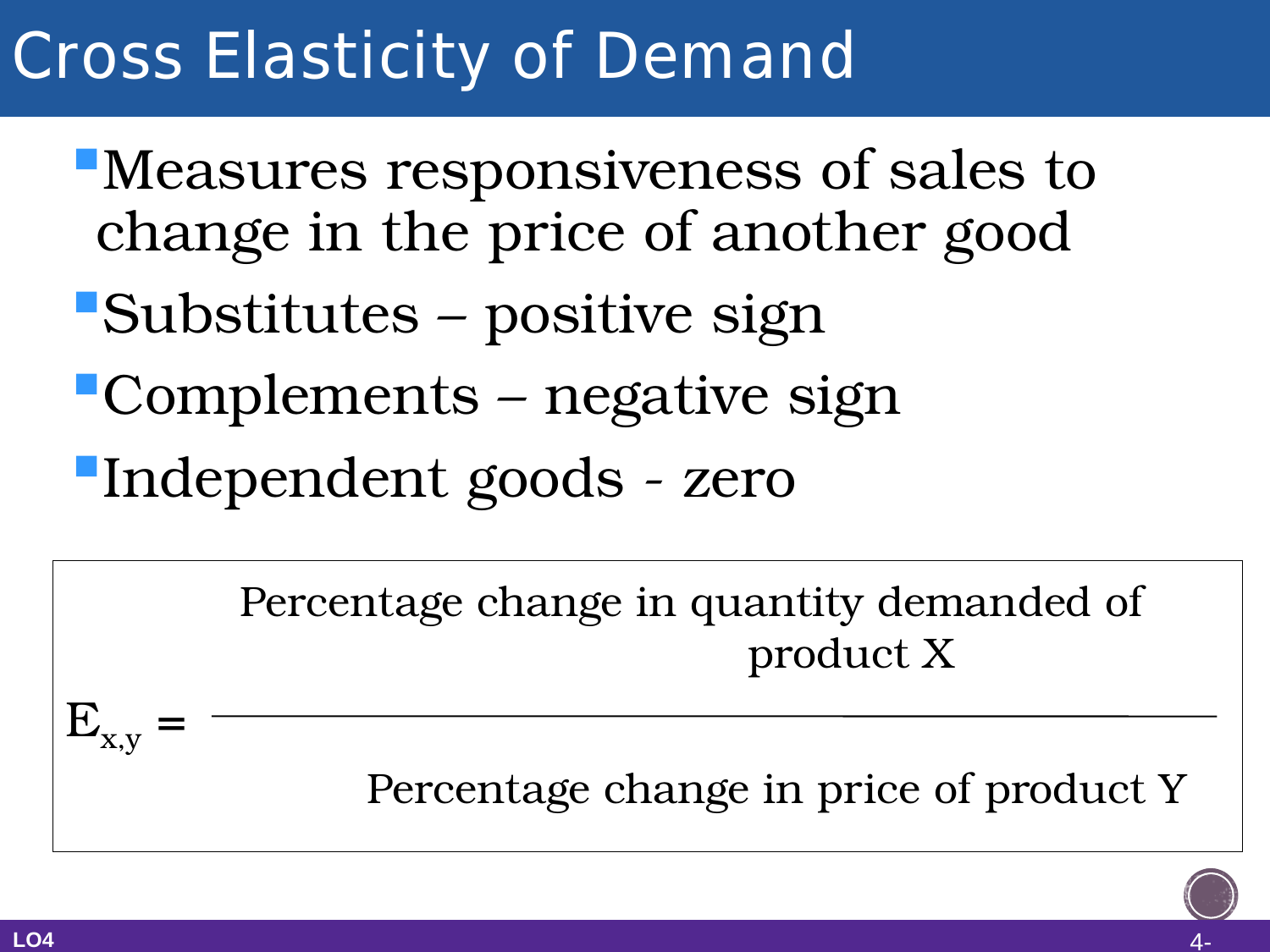

# Cross Elasticity of Demand
Measures responsiveness of sales to change in the price of another good
Substitutes – positive sign
Complements – negative sign
Independent goods - zero

		Percentage change in quantity demanded of 					product X
Ex,y =
		        Percentage change in price of product Y
LO4
4-